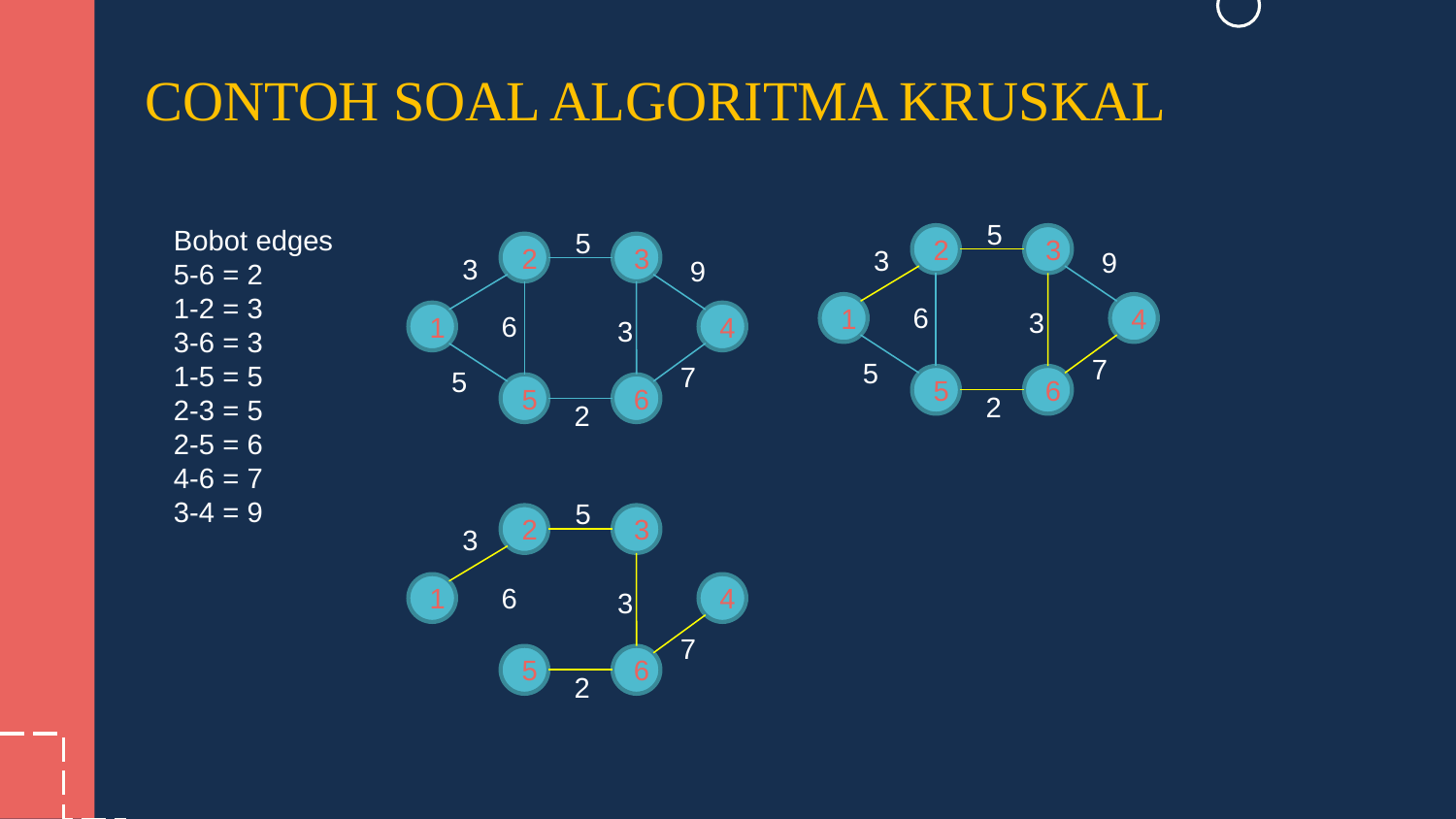

# CONTOH SOAL ALGORITMA KRUSKAL
5
2
3
1
4
5
6
3
9
6
3
7
5
2
Bobot edges
5-6 = 2
1-2 = 3
3-6 = 3
1-5 = 5
2-3 = 5
2-5 = 6
4-6 = 7
3-4 = 9
5
2
3
1
4
5
6
3
9
6
3
7
5
2
5
2
3
1
4
5
6
3
6
3
7
2